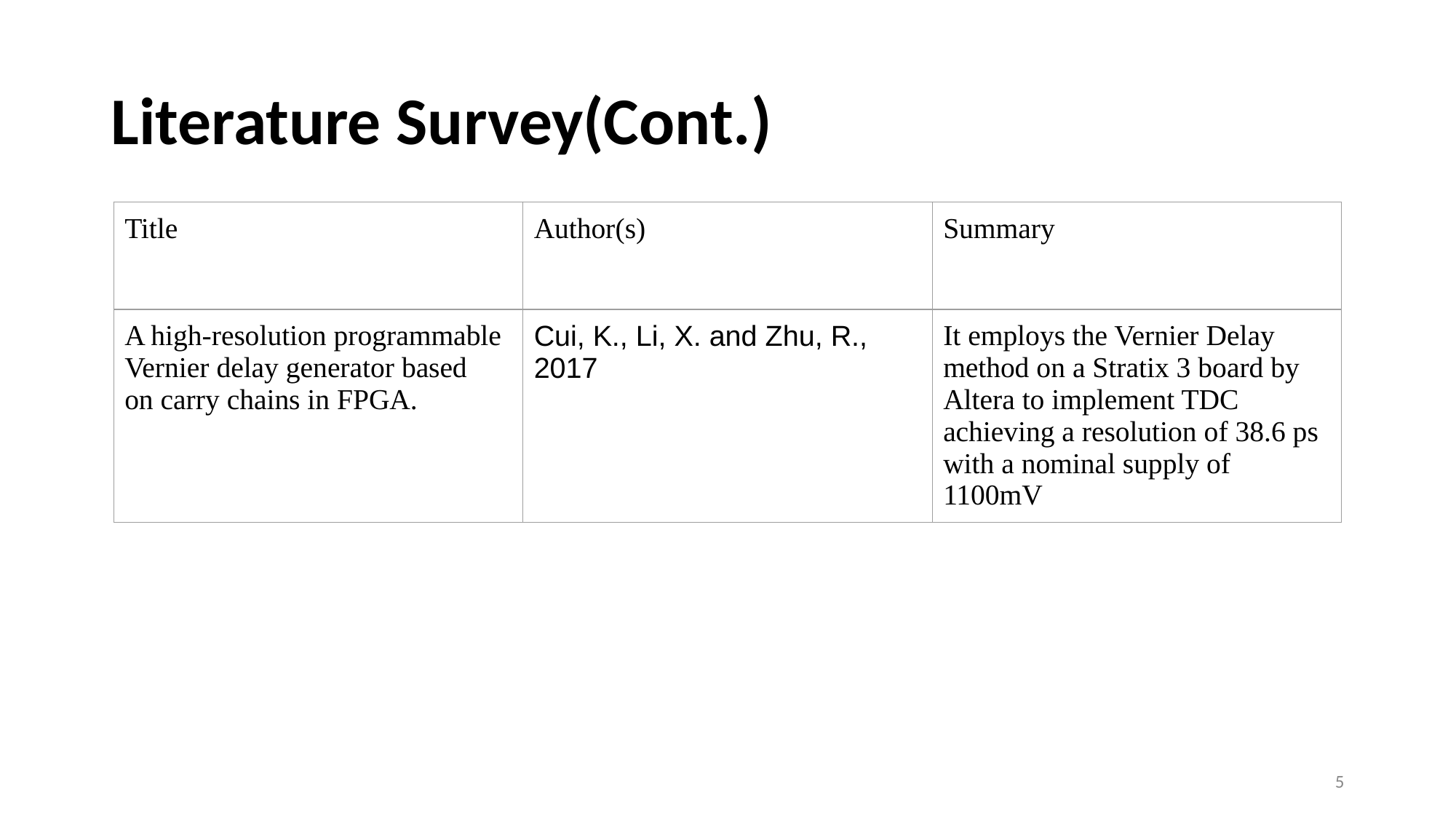

# Literature Survey(Cont.)
| Title | Author(s) | Summary |
| --- | --- | --- |
| A high-resolution programmable Vernier delay generator based on carry chains in FPGA. | Cui, K., Li, X. and Zhu, R., 2017 | It employs the Vernier Delay method on a Stratix 3 board by Altera to implement TDC achieving a resolution of 38.6 ps with a nominal supply of 1100mV |

5